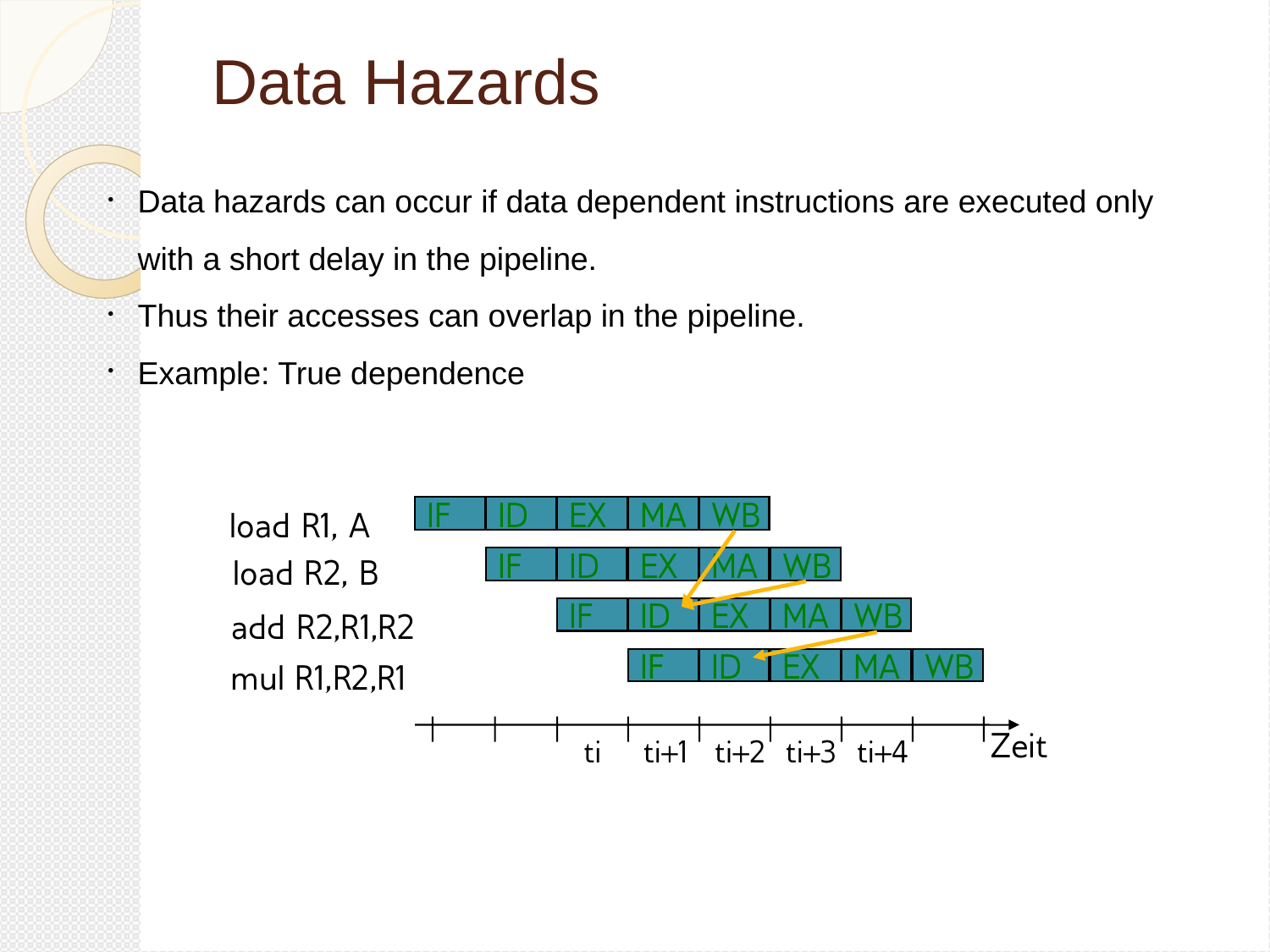

Data Hazards

Data hazards can occur if data dependent instructions are executed only with a short delay in the pipeline.
Thus their accesses can overlap in the pipeline.
Example: True dependence

load R1, A
IF
ID
EX
MA
WB

load R2, B
IF
ID
EX
MA
WB

add R2,R1,R2
IF
ID
EX
MA
WB

mul R1,R2,R1
IF
ID
EX
MA
WB
Zeit

ti
ti+1
ti+2
ti+3
ti+4